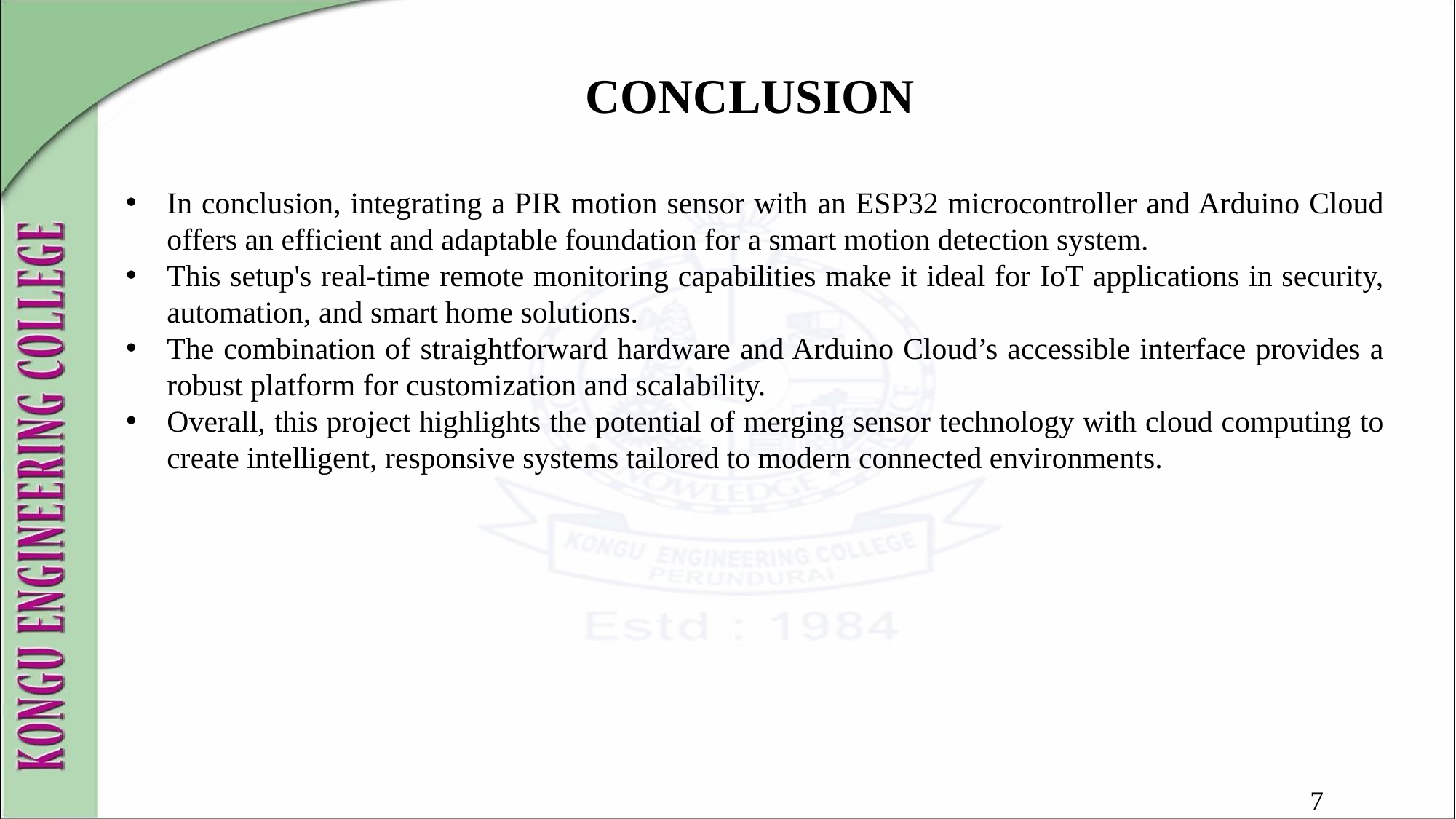

# CONCLUSION
In conclusion, integrating a PIR motion sensor with an ESP32 microcontroller and Arduino Cloud offers an efficient and adaptable foundation for a smart motion detection system.
This setup's real-time remote monitoring capabilities make it ideal for IoT applications in security, automation, and smart home solutions.
The combination of straightforward hardware and Arduino Cloud’s accessible interface provides a robust platform for customization and scalability.
Overall, this project highlights the potential of merging sensor technology with cloud computing to create intelligent, responsive systems tailored to modern connected environments.
7